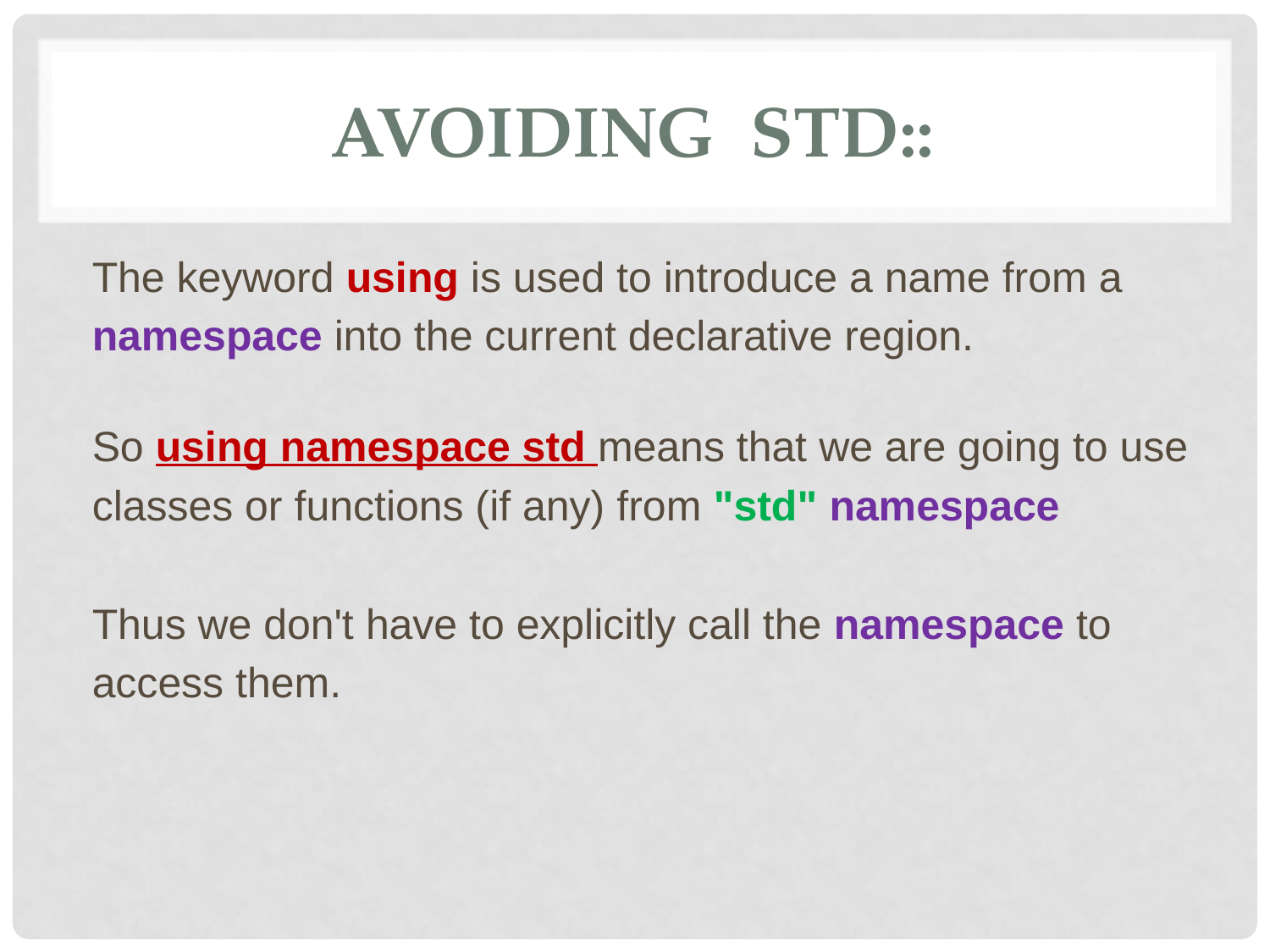

# Avoiding  std::
The keyword using is used to introduce a name from a
namespace into the current declarative region.
So using namespace std means that we are going to use
classes or functions (if any) from "std" namespace

Thus we don't have to explicitly call the namespace to
access them.